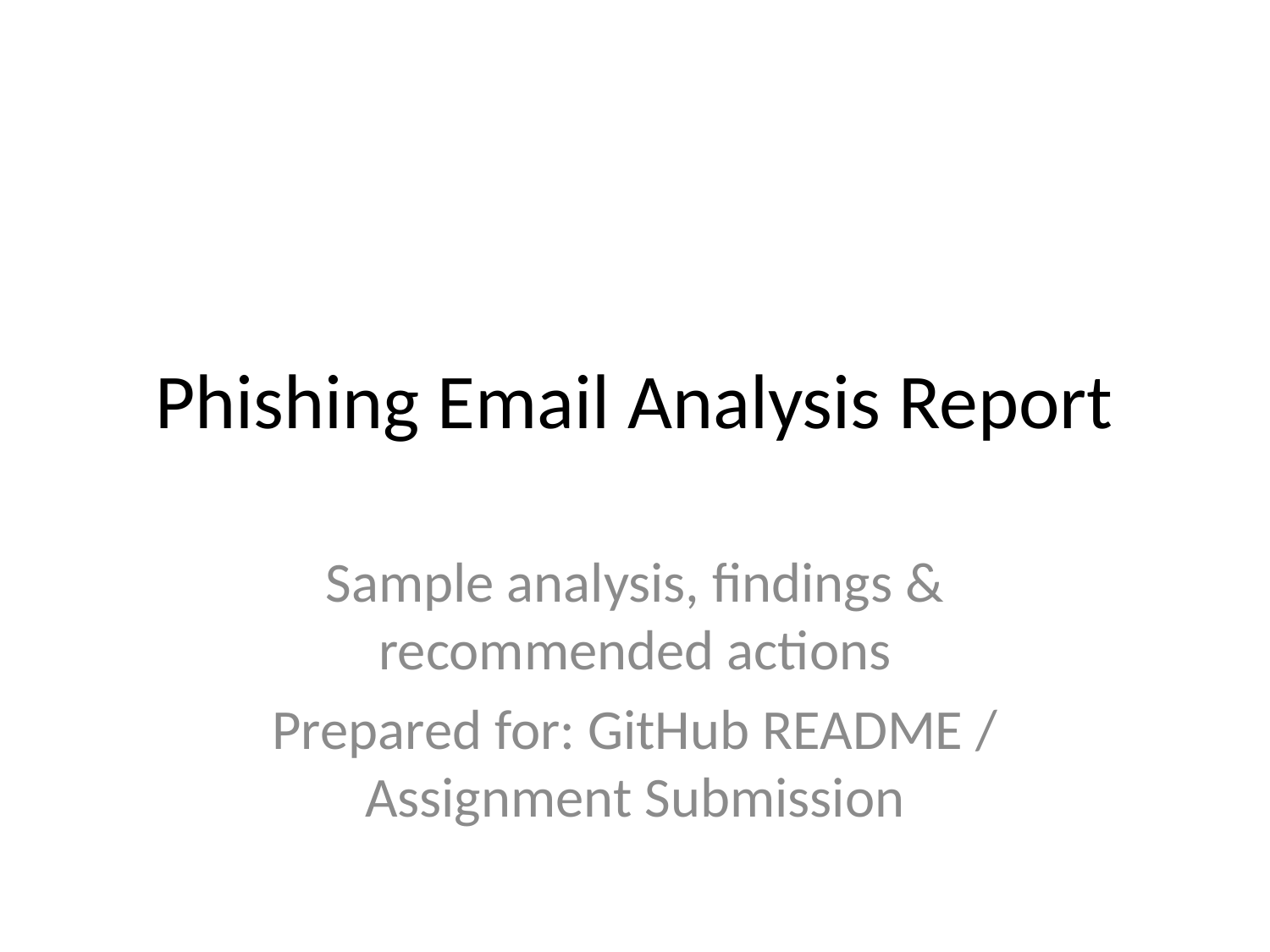

# Phishing Email Analysis Report
Sample analysis, findings & recommended actions
Prepared for: GitHub README / Assignment Submission